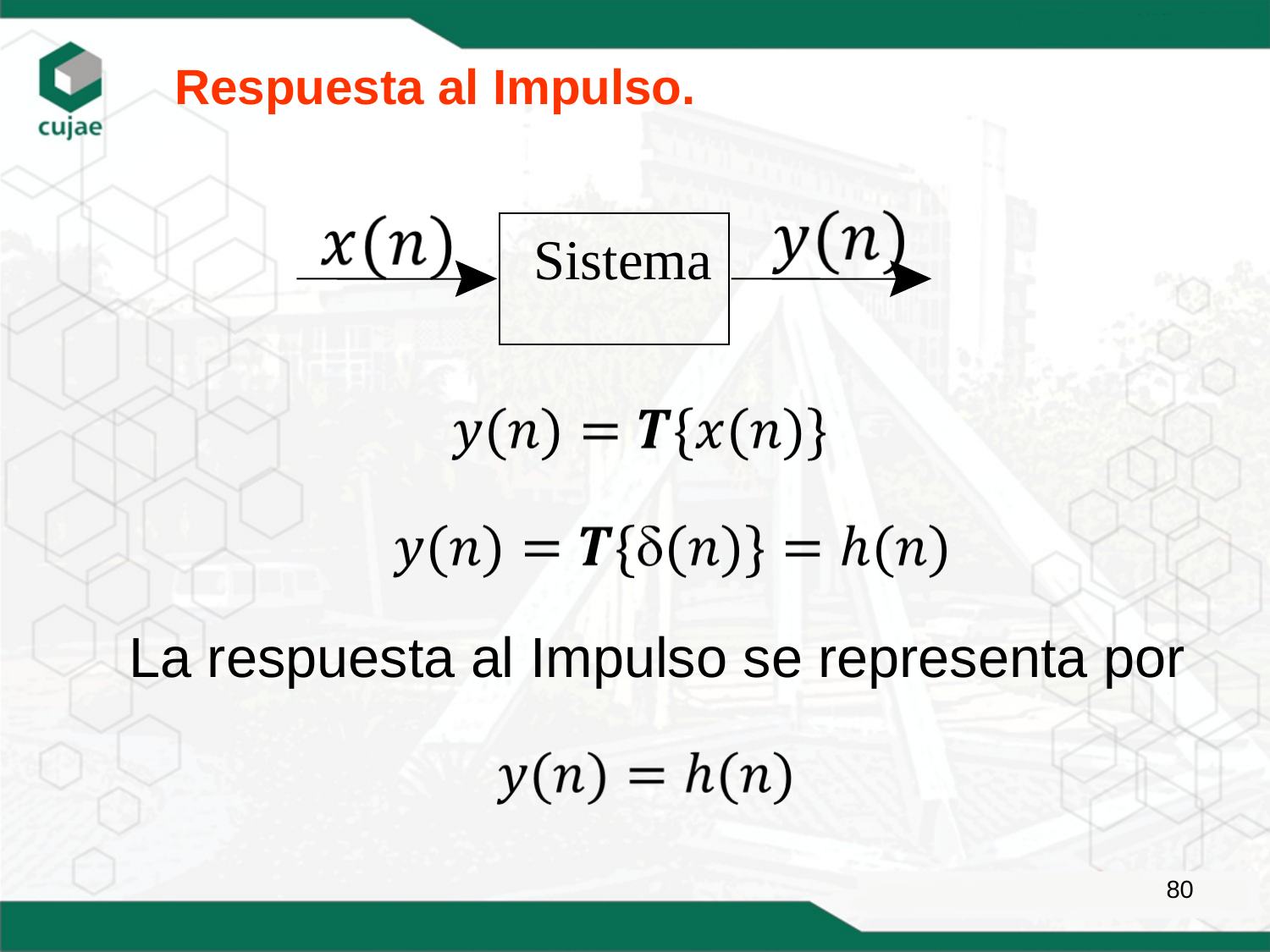

Respuesta al Impulso.

Sistema

La respuesta al Impulso se representa por

80